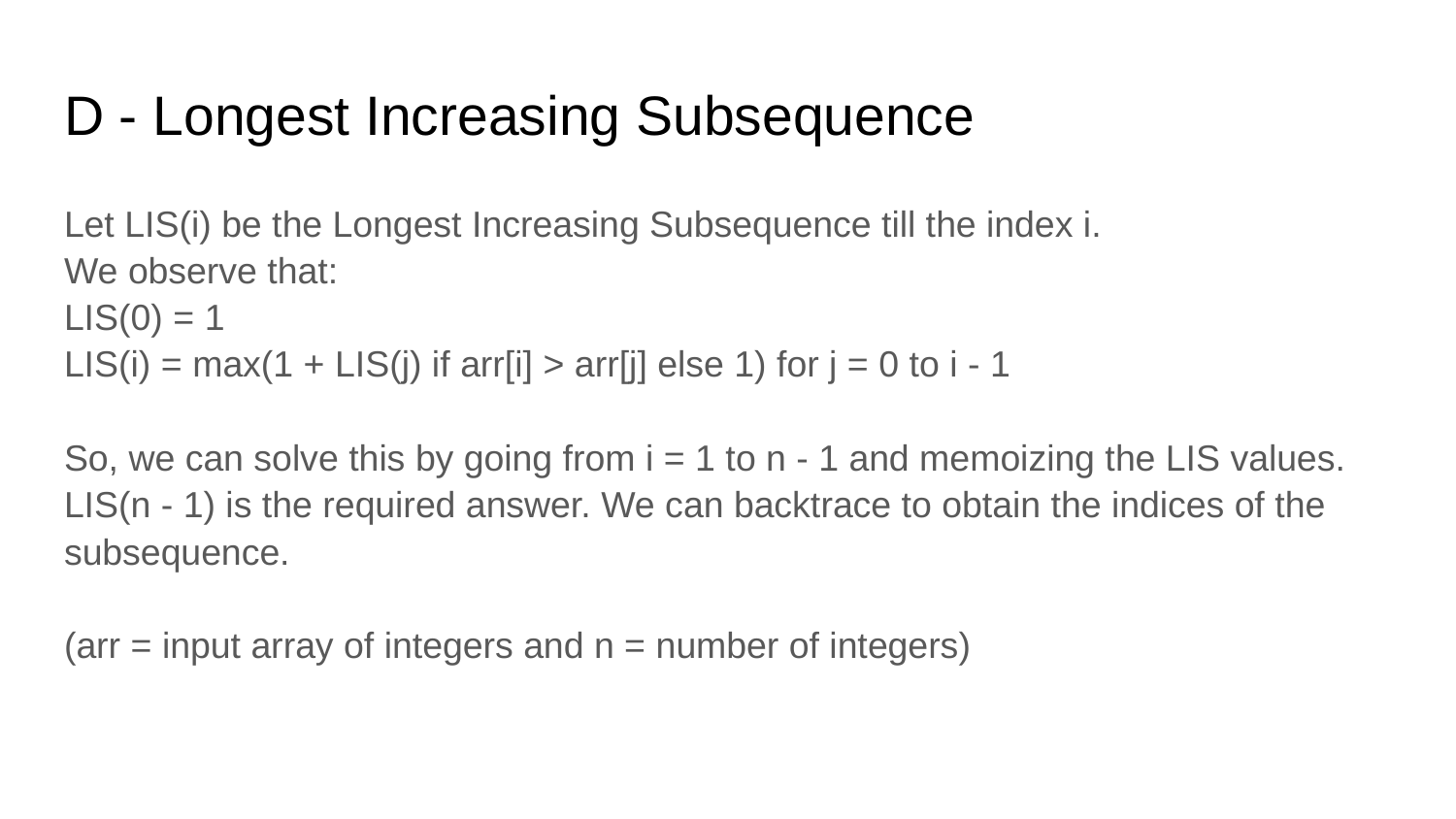

# D - Longest Increasing Subsequence
Let LIS(i) be the Longest Increasing Subsequence till the index i.
We observe that:
LIS(0) = 1
LIS(i) = max(1 + LIS(j) if arr[i] > arr[j] else 1) for j = 0 to i - 1

So, we can solve this by going from i = 1 to n - 1 and memoizing the LIS values. LIS(n - 1) is the required answer. We can backtrace to obtain the indices of the subsequence.

(arr = input array of integers and n = number of integers)